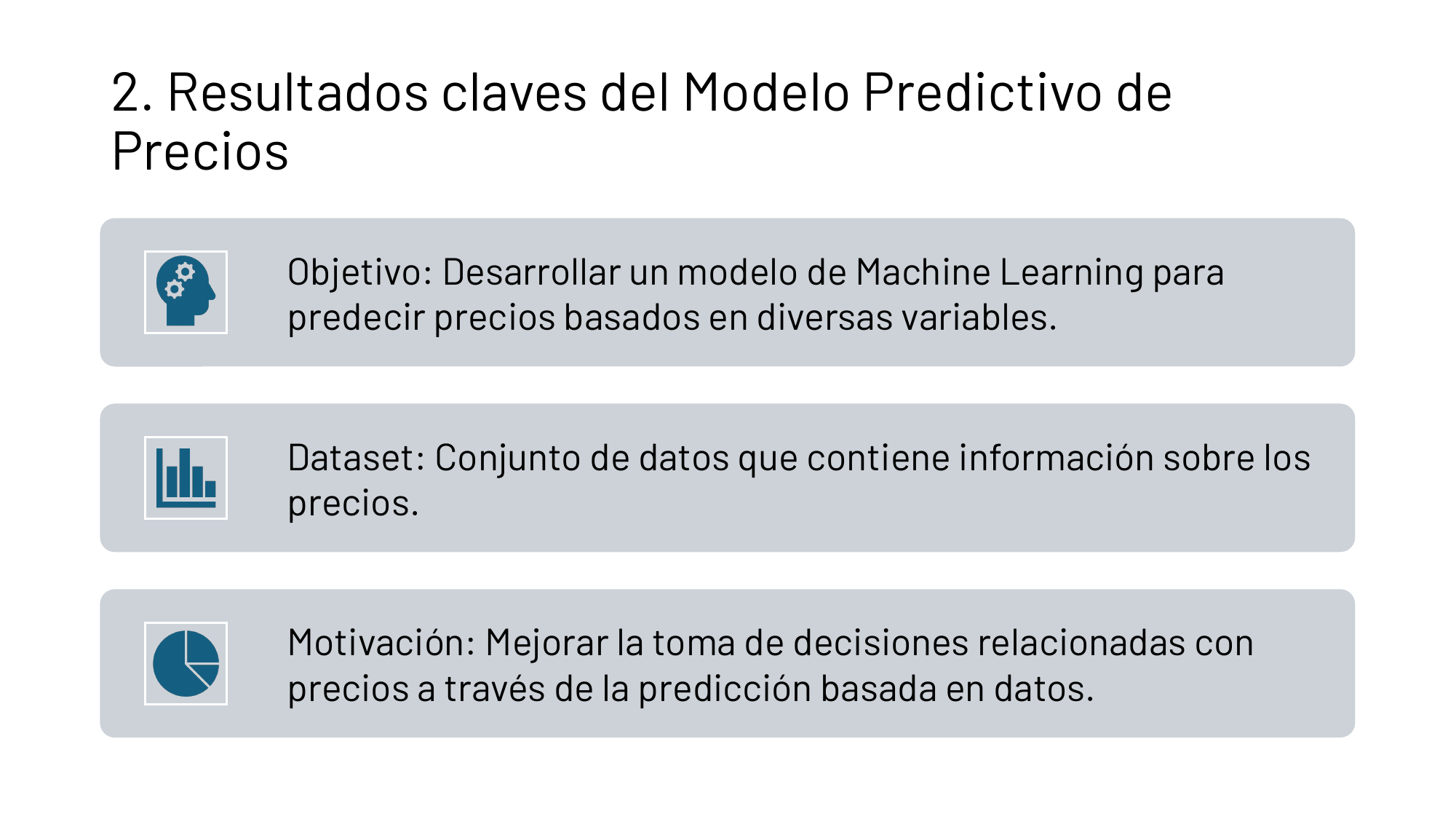

# 2. Resultados claves del Modelo Predictivo de Precios
Objetivo: Desarrollar un modelo de Machine Learning para predecir precios basados en diversas variables.
Dataset: Conjunto de datos que contiene información sobre los precios.
Motivación: Mejorar la toma de decisiones relacionadas con precios a través de la predicción basada en datos.